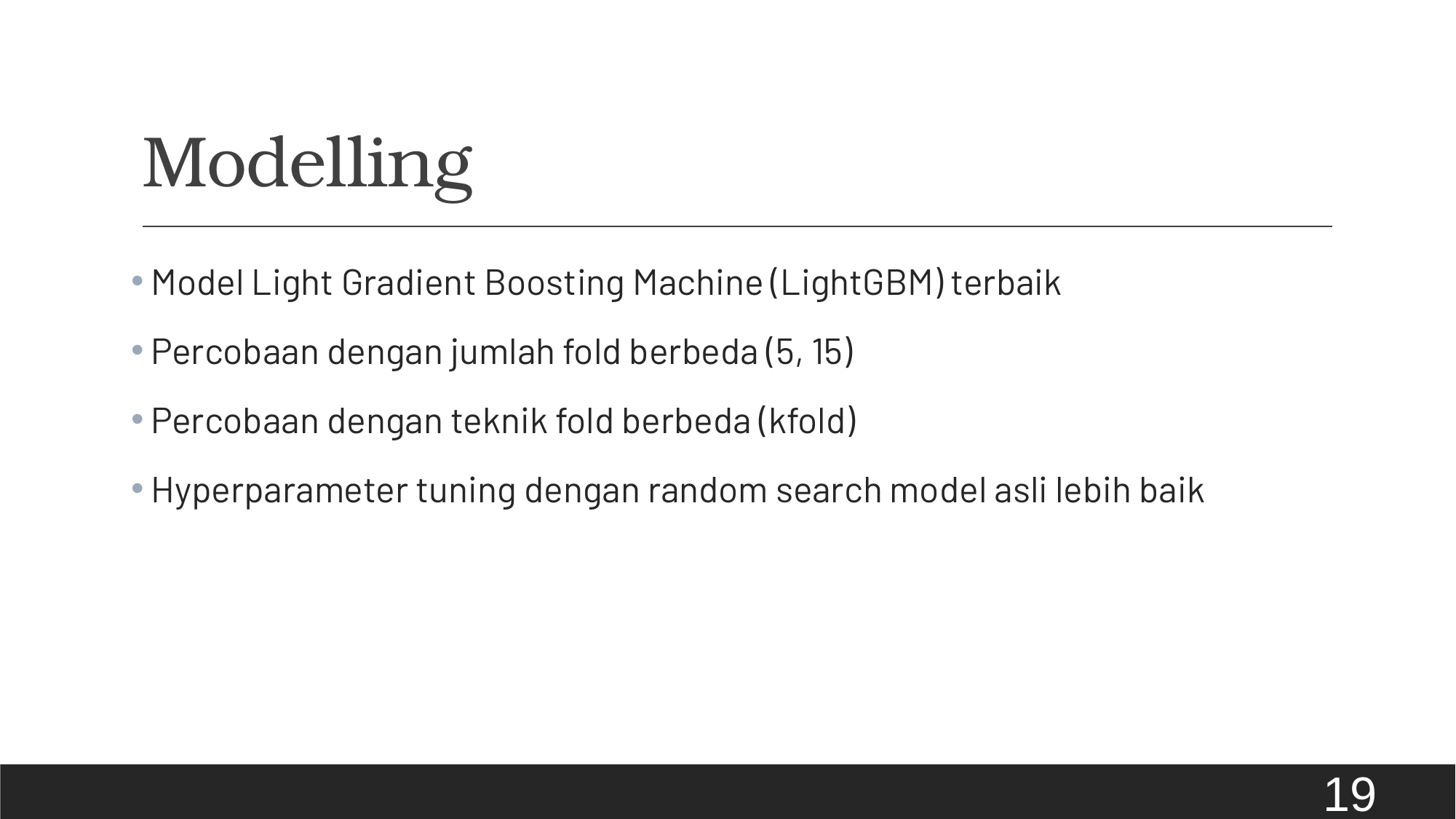

# Modelling
 Model Light Gradient Boosting Machine (LightGBM) terbaik
 Percobaan dengan jumlah fold berbeda (5, 15)
 Percobaan dengan teknik fold berbeda (kfold)
 Hyperparameter tuning dengan random search model asli lebih baik
19